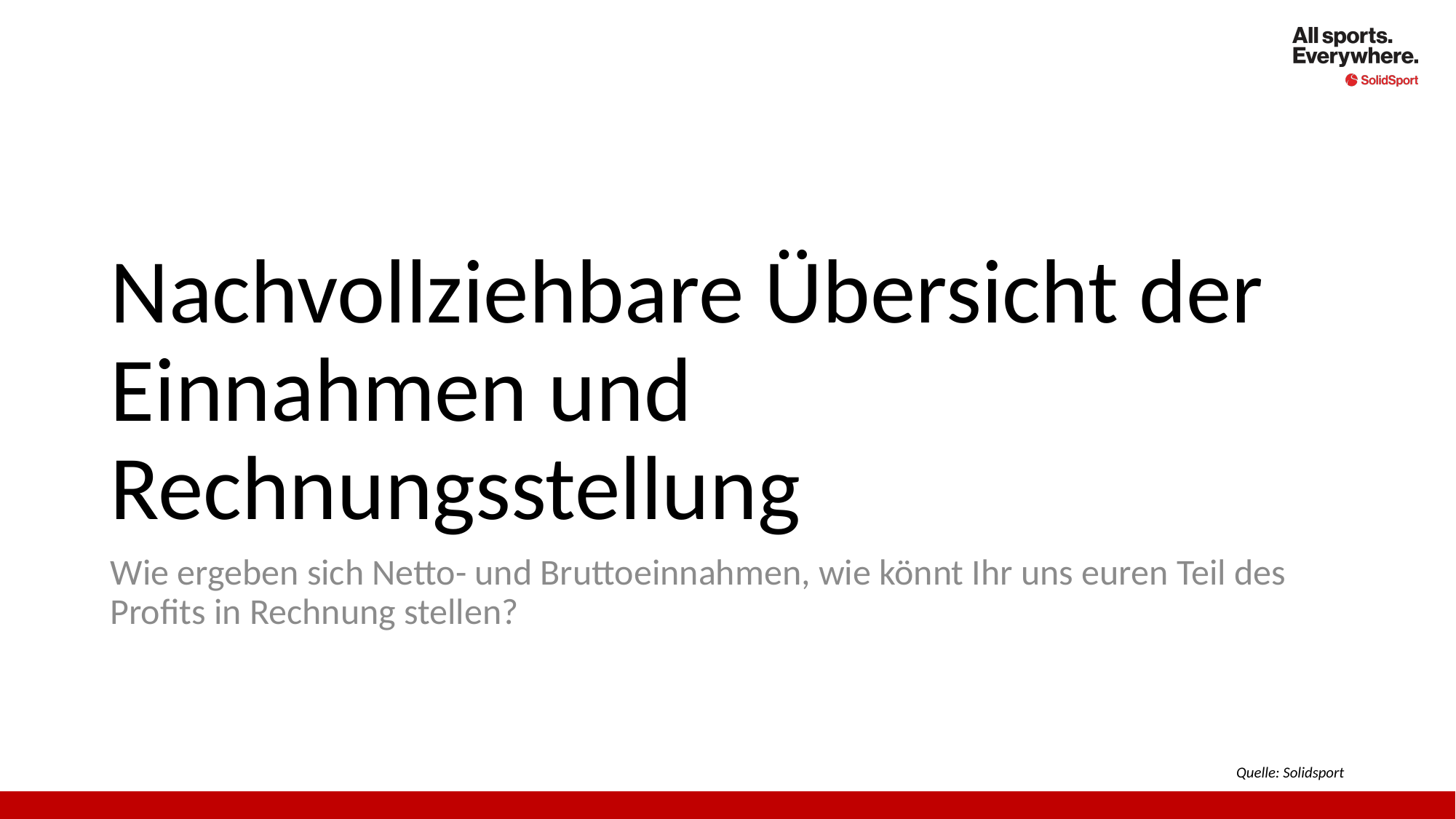

# Nachvollziehbare Übersicht der Einnahmen und Rechnungsstellung
Wie ergeben sich Netto- und Bruttoeinnahmen, wie könnt Ihr uns euren Teil des Profits in Rechnung stellen?
Quelle: Solidsport